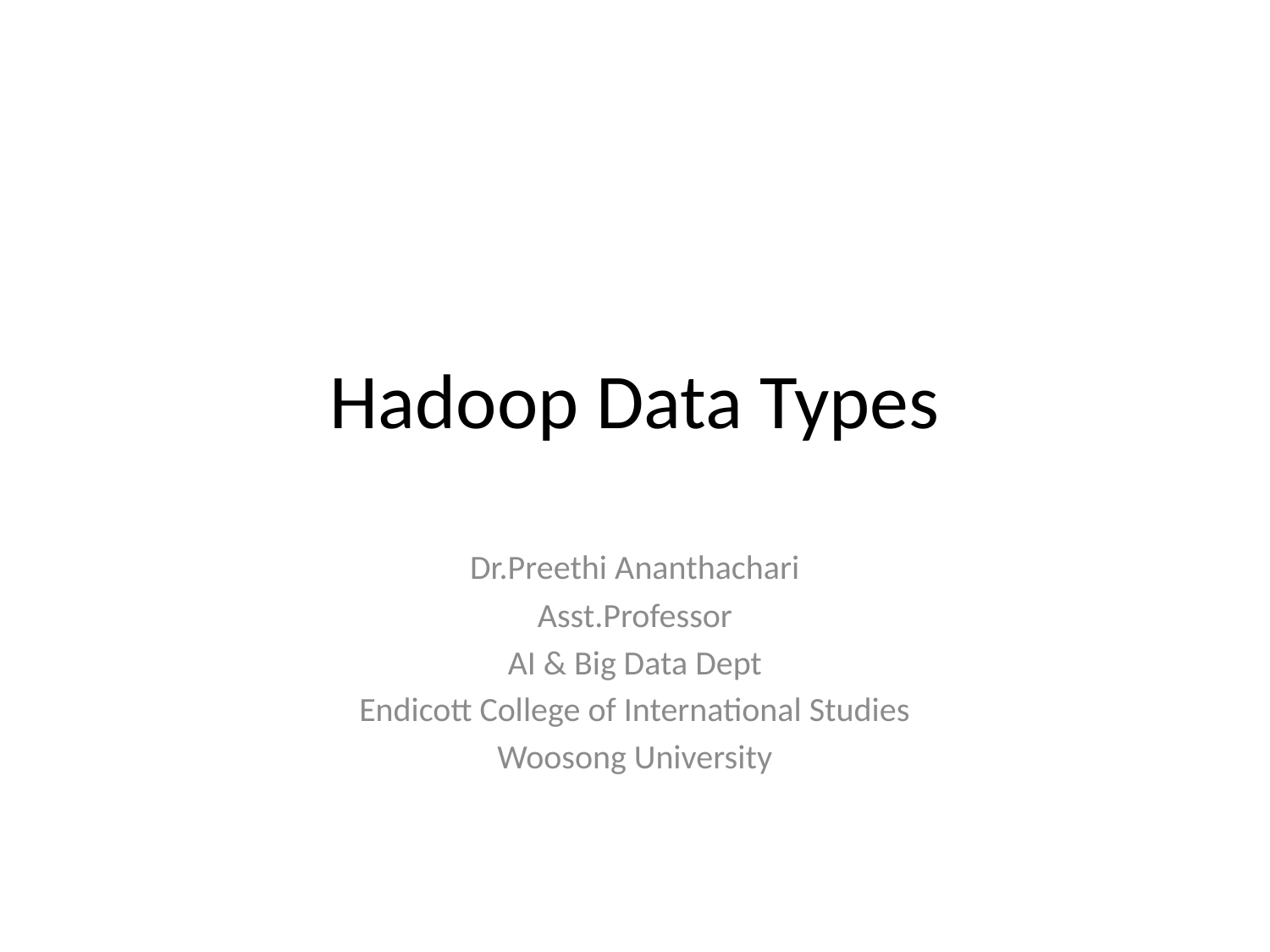

# Hadoop Data Types
Dr.Preethi Ananthachari
Asst.Professor
AI & Big Data Dept
Endicott College of International Studies
Woosong University